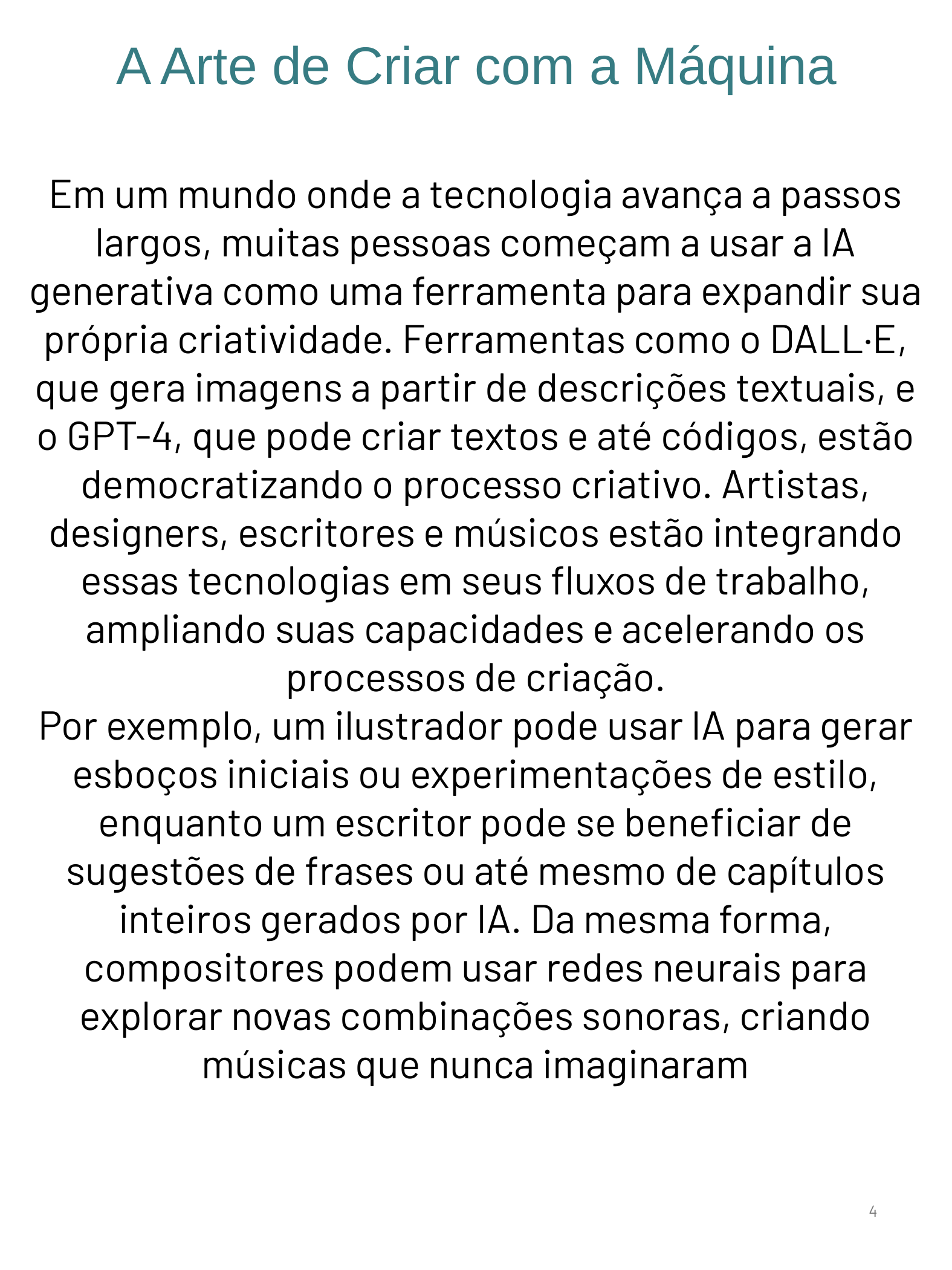

A Arte de Criar com a Máquina

Em um mundo onde a tecnologia avança a passos largos, muitas pessoas começam a usar a IA generativa como uma ferramenta para expandir sua própria criatividade. Ferramentas como o DALL·E, que gera imagens a partir de descrições textuais, e o GPT-4, que pode criar textos e até códigos, estão democratizando o processo criativo. Artistas, designers, escritores e músicos estão integrando essas tecnologias em seus fluxos de trabalho, ampliando suas capacidades e acelerando os processos de criação.
Por exemplo, um ilustrador pode usar IA para gerar esboços iniciais ou experimentações de estilo, enquanto um escritor pode se beneficiar de sugestões de frases ou até mesmo de capítulos inteiros gerados por IA. Da mesma forma, compositores podem usar redes neurais para explorar novas combinações sonoras, criando músicas que nunca imaginaram

4